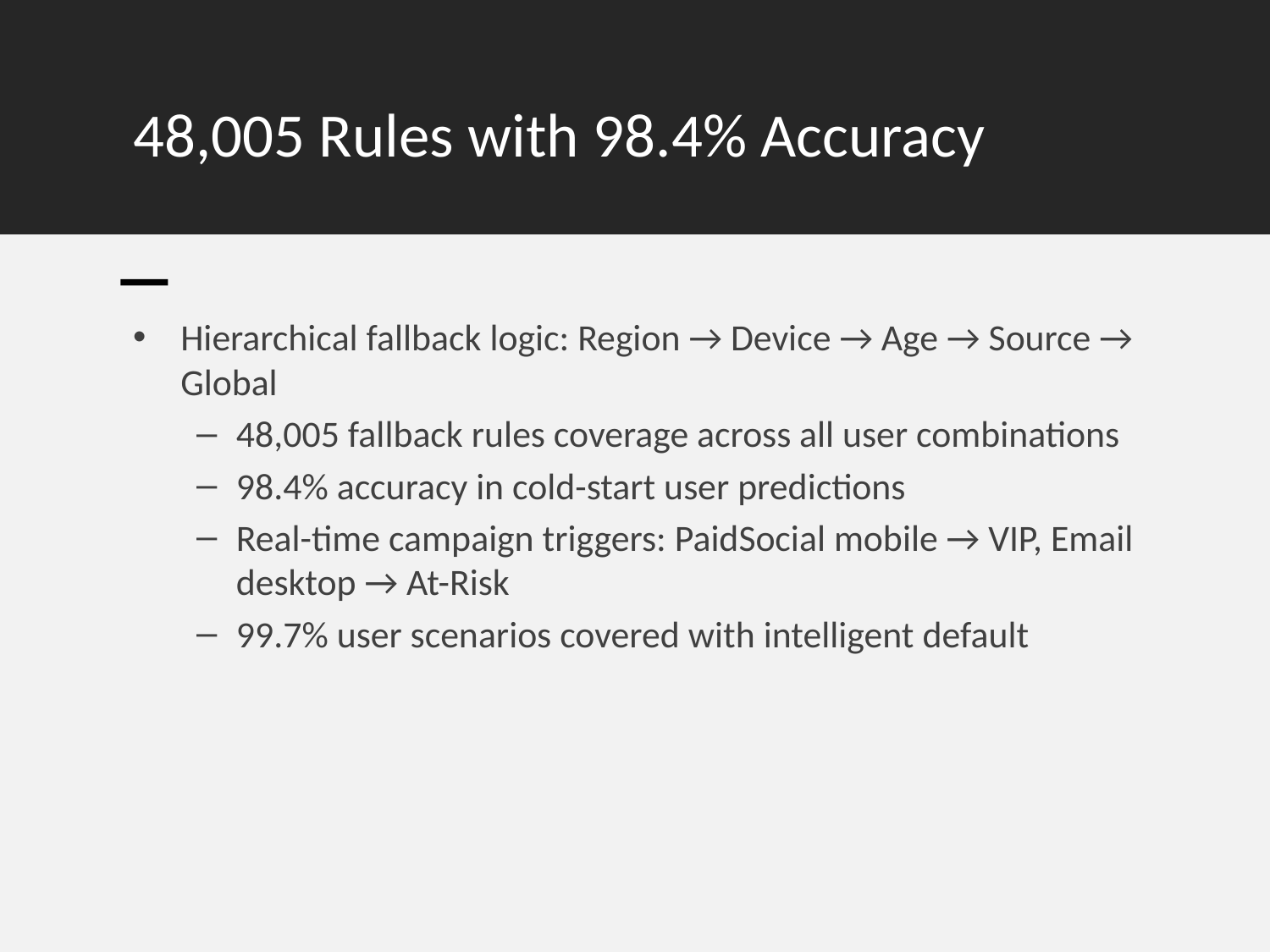

# 48,005 Rules with 98.4% Accuracy

Hierarchical fallback logic: Region → Device → Age → Source → Global
48,005 fallback rules coverage across all user combinations
98.4% accuracy in cold-start user predictions
Real-time campaign triggers: PaidSocial mobile → VIP, Email desktop → At-Risk
99.7% user scenarios covered with intelligent default